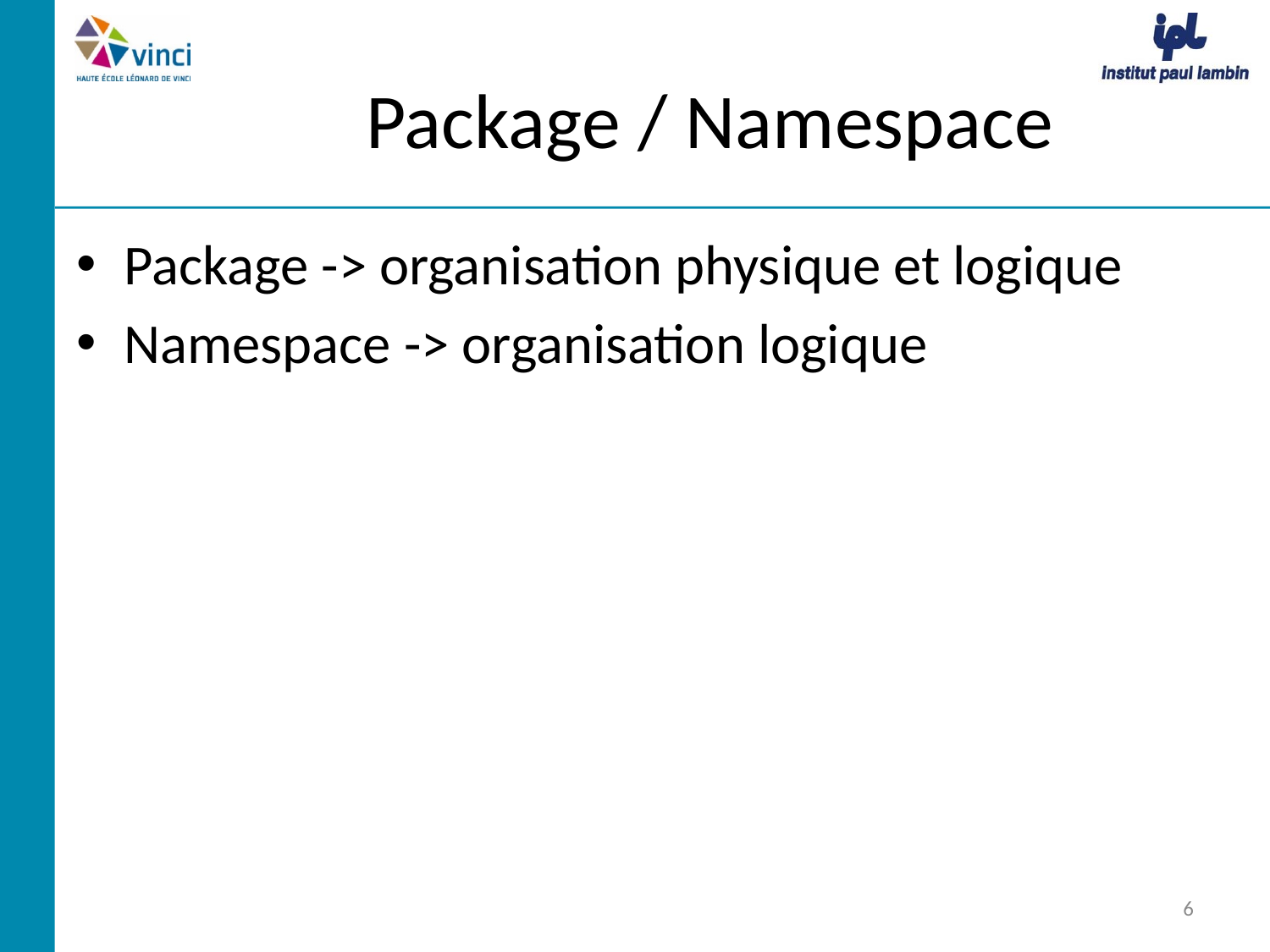

# Package / Namespace
Package -> organisation physique et logique
Namespace -> organisation logique

6